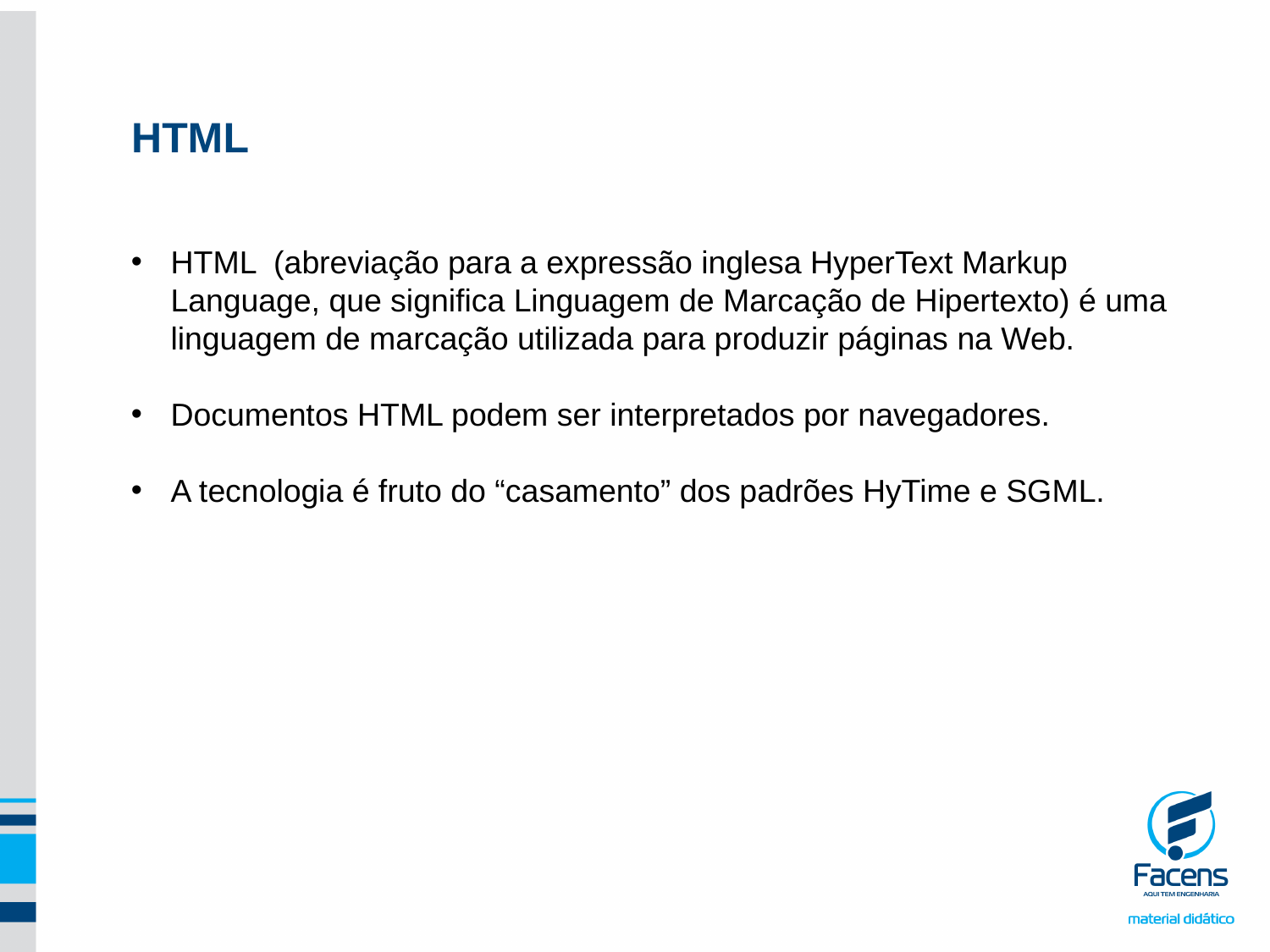

HTML

HTML  (abreviação para a expressão inglesa HyperText Markup Language, que significa Linguagem de Marcação de Hipertexto) é uma linguagem de marcação utilizada para produzir páginas na Web.

Documentos HTML podem ser interpretados por navegadores.

A tecnologia é fruto do “casamento” dos padrões HyTime e SGML.